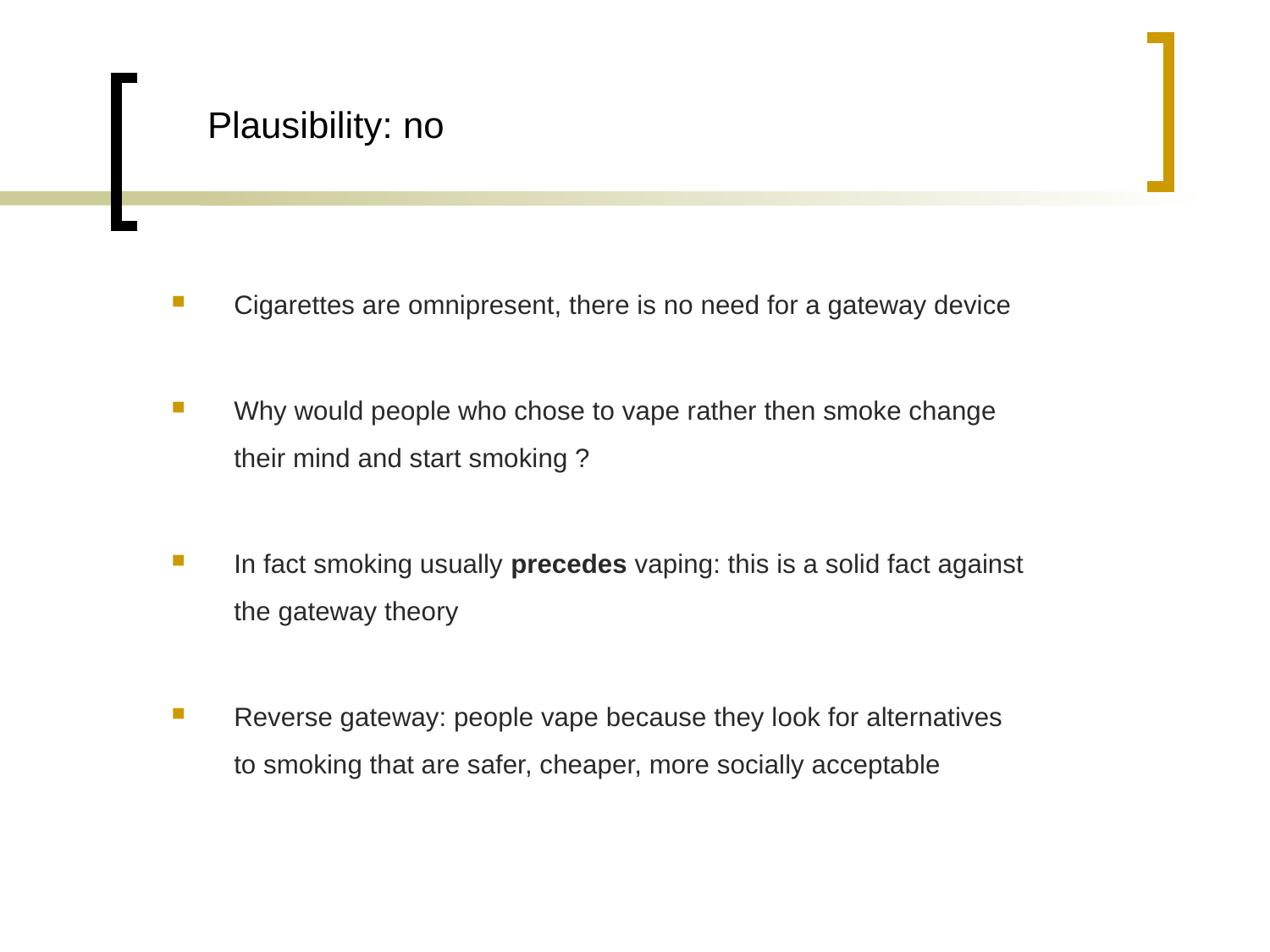

Plausibility: no

Cigarettes are omnipresent, there is no need for a gateway device

Why would people who chose to vape rather then smoke change their mind and start smoking ?

In fact smoking usually precedes vaping: this is a solid fact against the gateway theory

Reverse gateway: people vape because they look for alternatives to smoking that are safer, cheaper, more socially acceptable